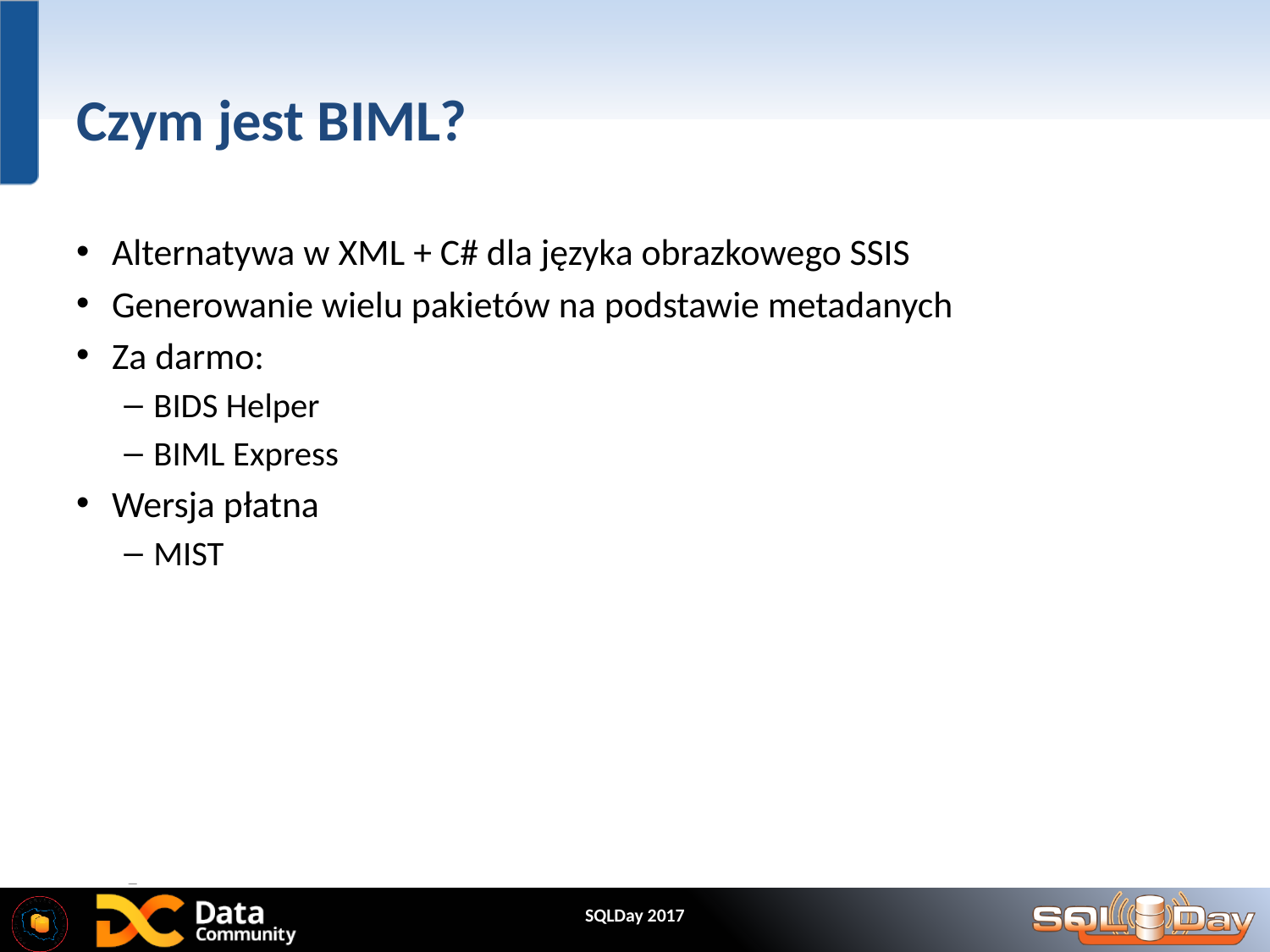

# Czym jest BIML?
Alternatywa w XML + C# dla języka obrazkowego SSIS
Generowanie wielu pakietów na podstawie metadanych
Za darmo:
BIDS Helper
BIML Express
Wersja płatna
MIST